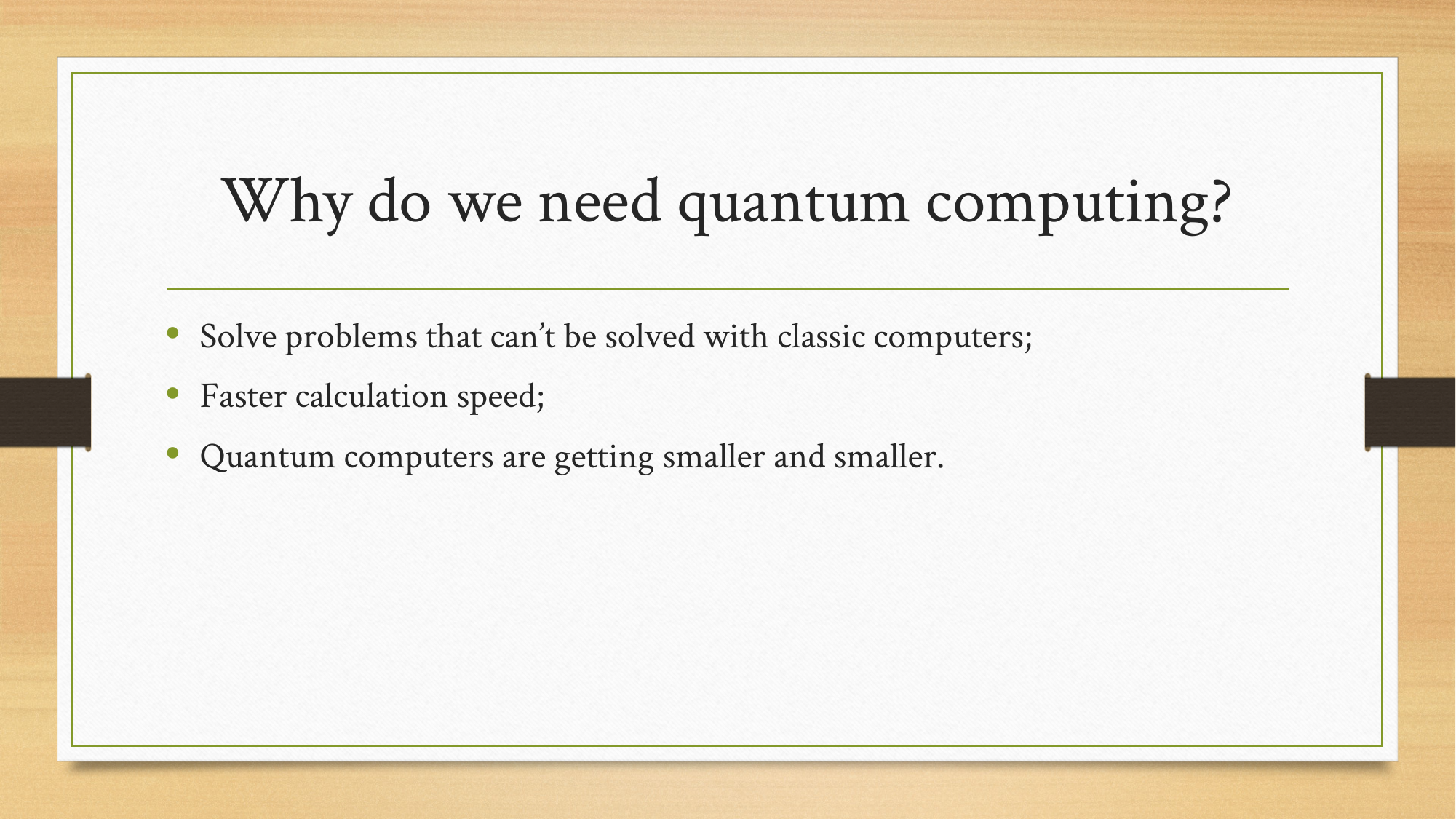

# Why do we need quantum computing?
Solve problems that can’t be solved with classic computers;
Faster calculation speed;
Quantum computers are getting smaller and smaller.